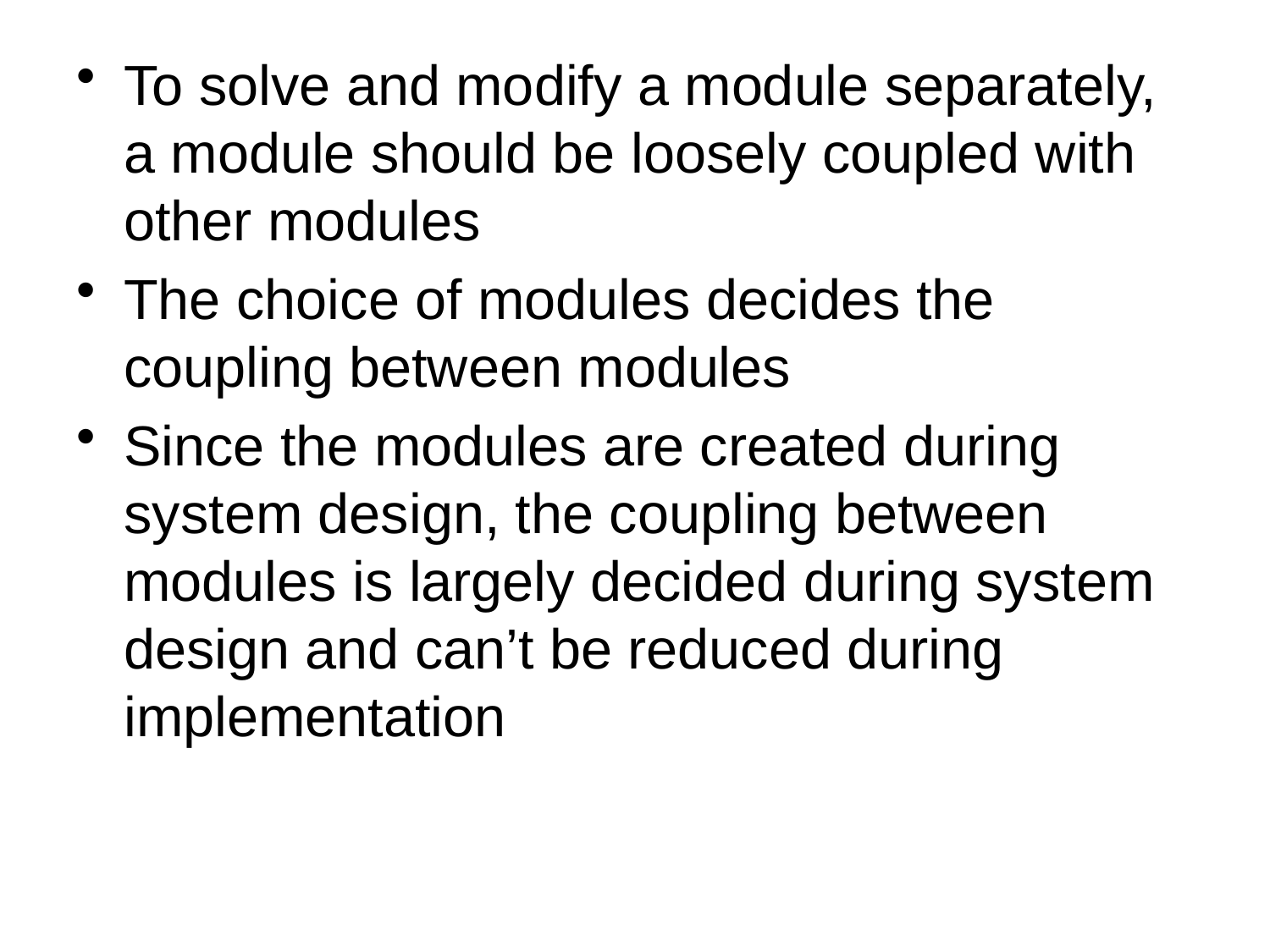

To solve and modify a module separately, a module should be loosely coupled with other modules
The choice of modules decides the coupling between modules
Since the modules are created during system design, the coupling between modules is largely decided during system design and can’t be reduced during implementation